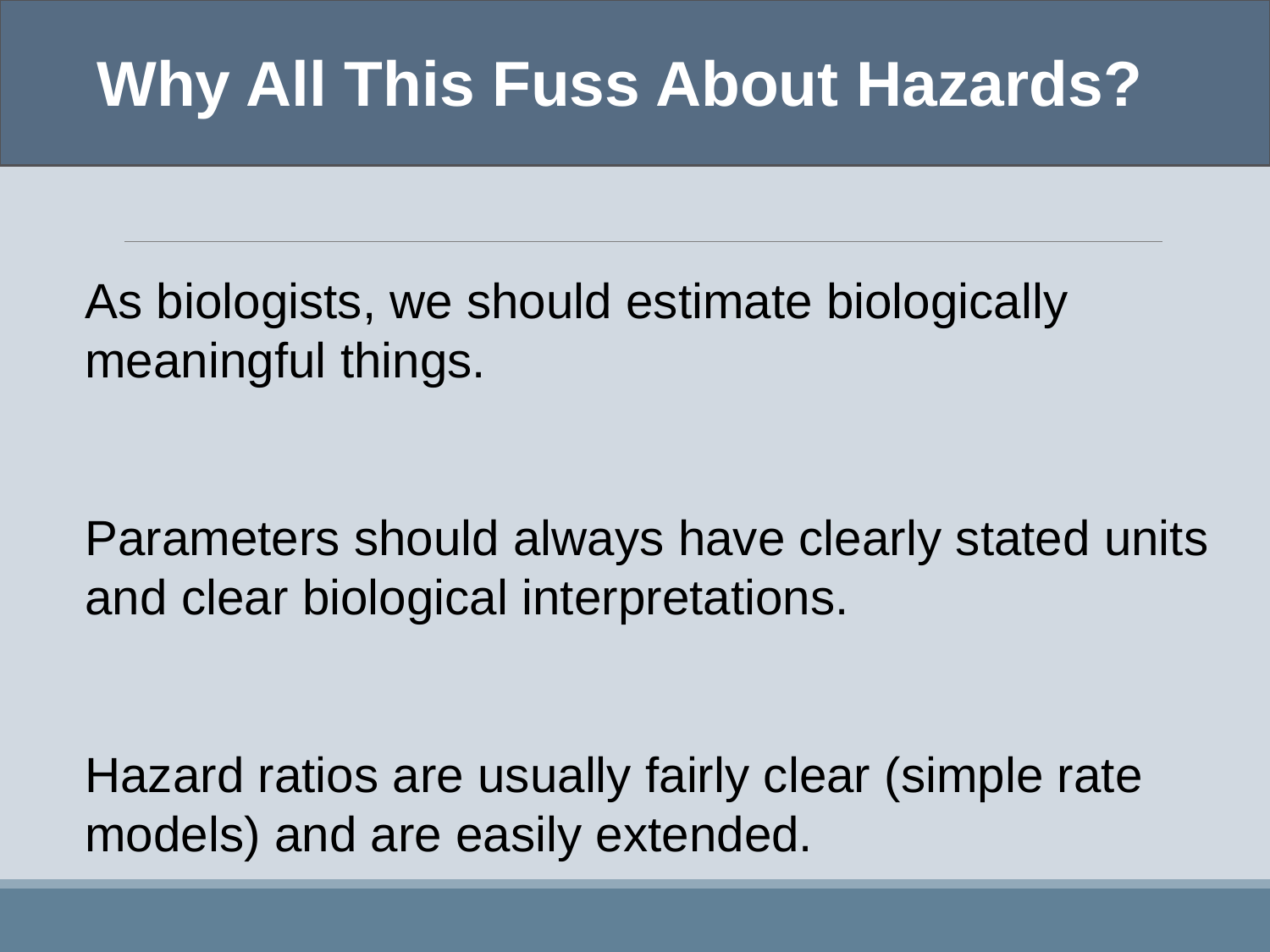

Why All This Fuss About Hazards?
As biologists, we should estimate biologically meaningful things.

Parameters should always have clearly stated units and clear biological interpretations.

Hazard ratios are usually fairly clear (simple rate models) and are easily extended.